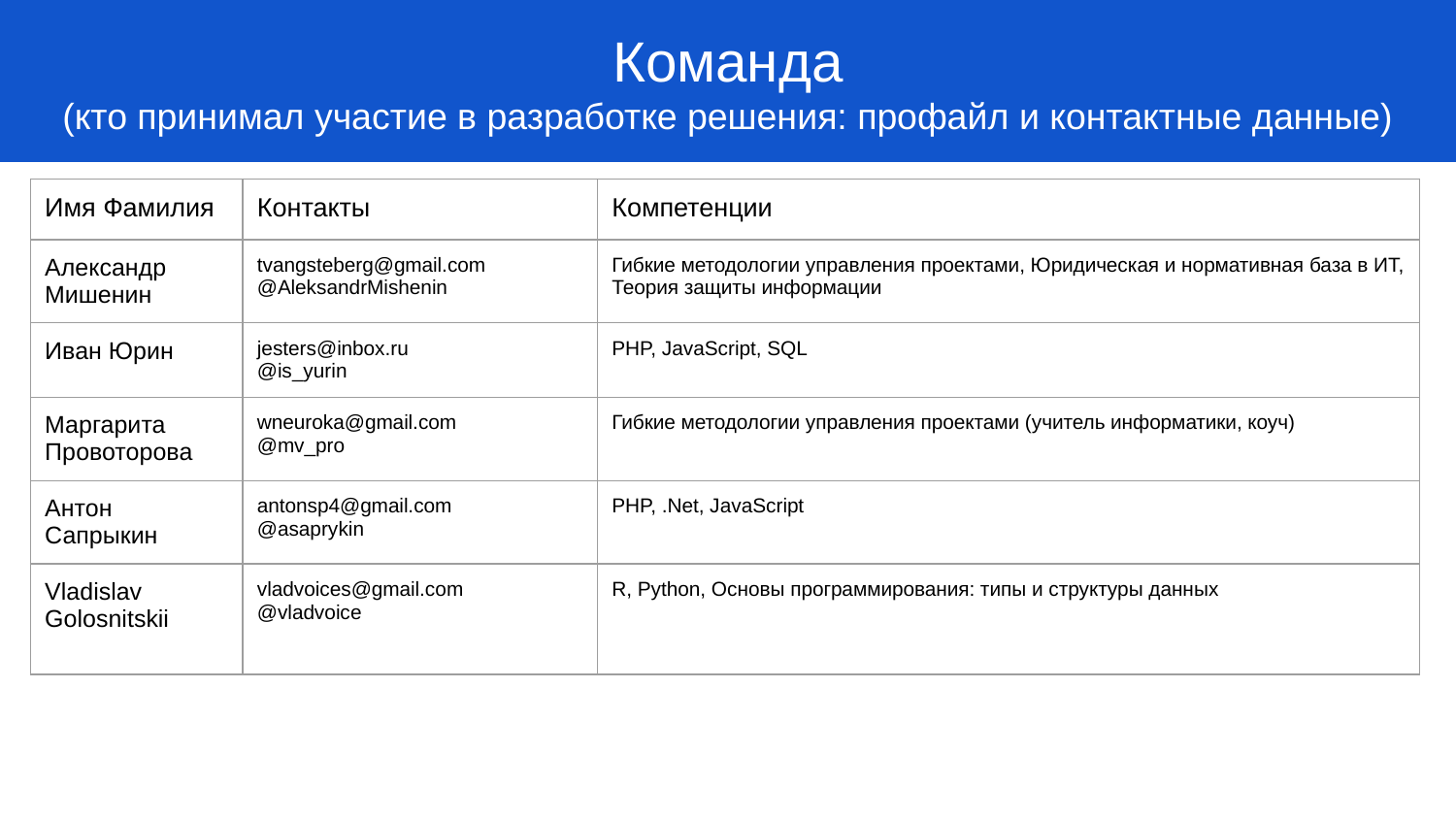

# Команда
(кто принимал участие в разработке решения: профайл и контактные данные)
| Имя Фамилия | Контакты | Компетенции |
| --- | --- | --- |
| Александр Мишенин | tvangsteberg@gmail.com @AleksandrMishenin | Гибкие методологии управления проектами, Юридическая и нормативная база в ИТ, Теория защиты информации |
| Иван Юрин | jesters@inbox.ru @is\_yurin | PHP, JavaScript, SQL |
| Маргарита Провоторова | wneuroka@gmail.com @mv\_pro | Гибкие методологии управления проектами (учитель информатики, коуч) |
| Антон Сапрыкин | antonsp4@gmail.com @asaprykin | PHP, .Net, JavaScript |
| Vladislav Golosnitskii | vladvoices@gmail.com @vladvoice | R, Python, Основы программирования: типы и структуры данных |